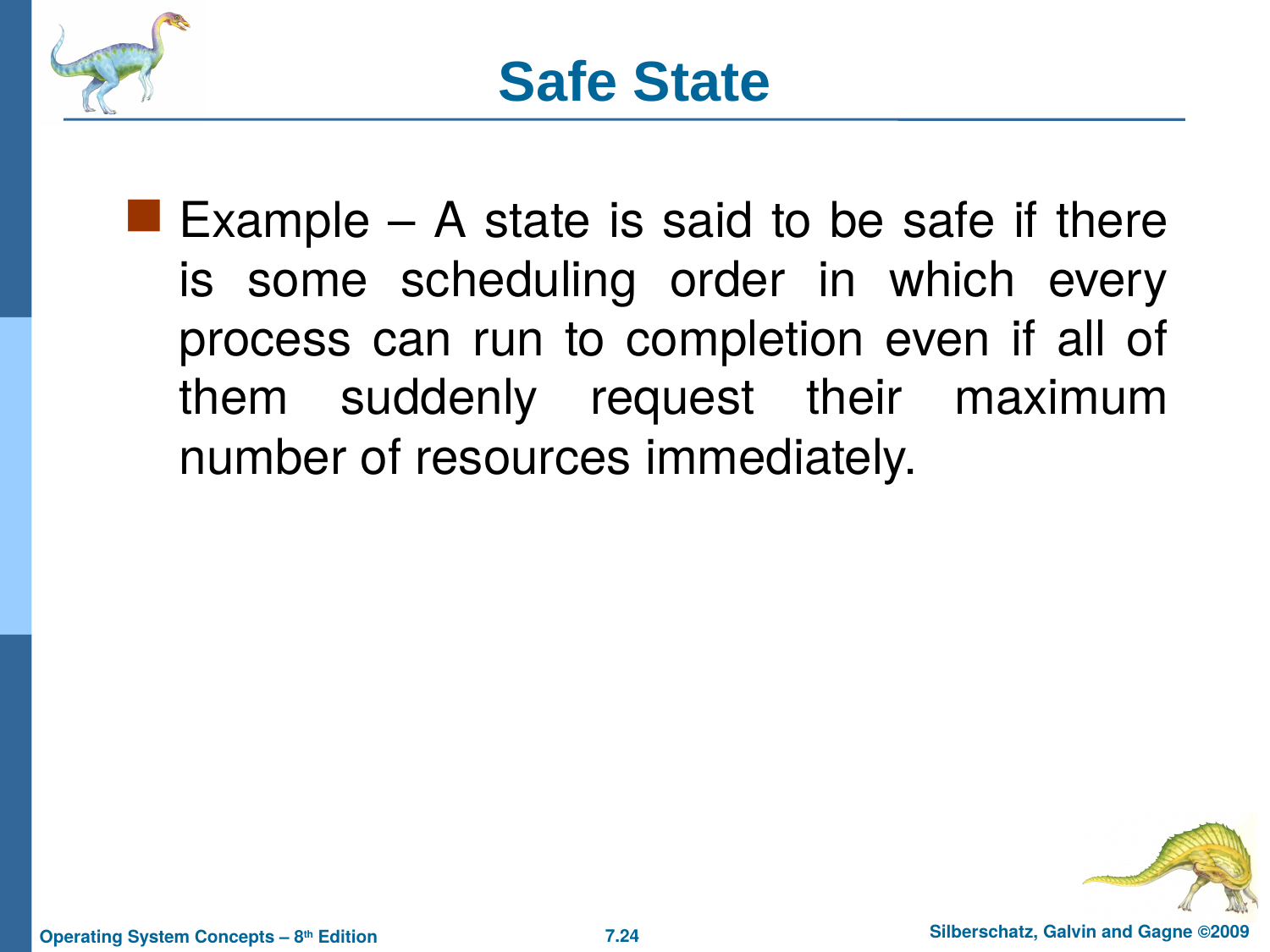

# Safe State
Example – A state is said to be safe if there is some scheduling order in which every process can run to completion even if all of them suddenly request their maximum number of resources immediately.